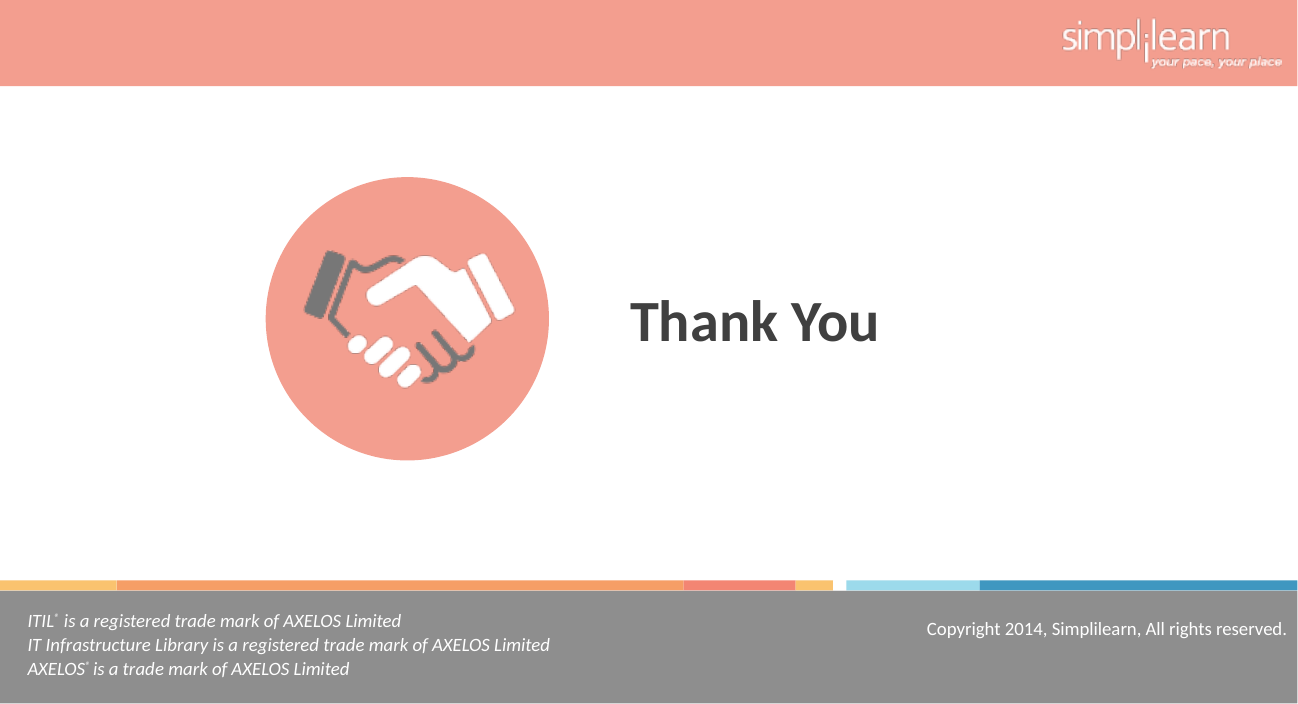

ITIL® is a registered trade mark of AXELOS Limited
IT Infrastructure Library is a registered trade mark of AXELOS Limited
AXELOS® is a trade mark of AXELOS Limited